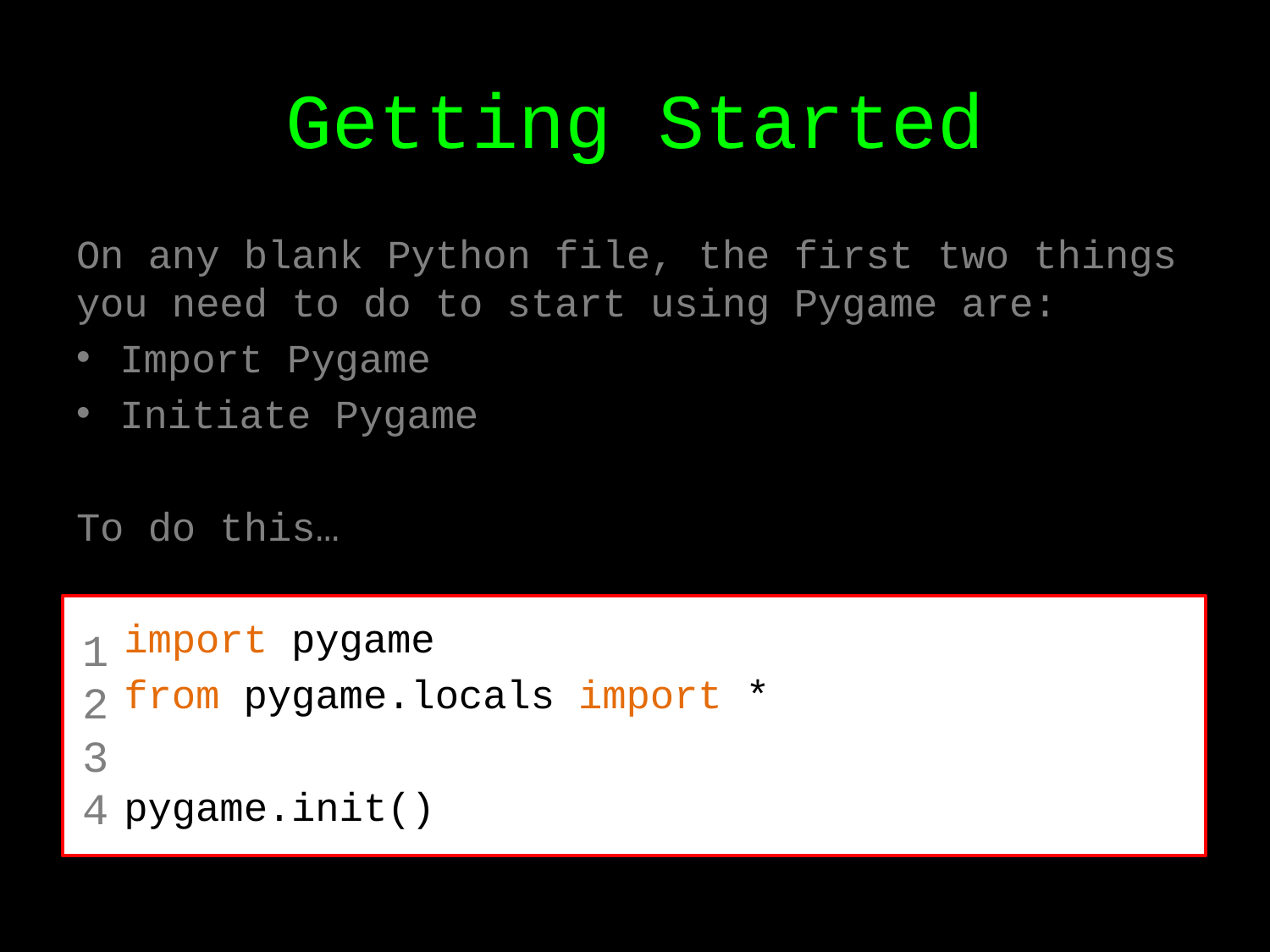

# Getting Started
On any blank Python file, the first two things you need to do to start using Pygame are:
Import Pygame
Initiate Pygame

To do this…

  import pygame
  from pygame.locals import *

  pygame.init()

1234